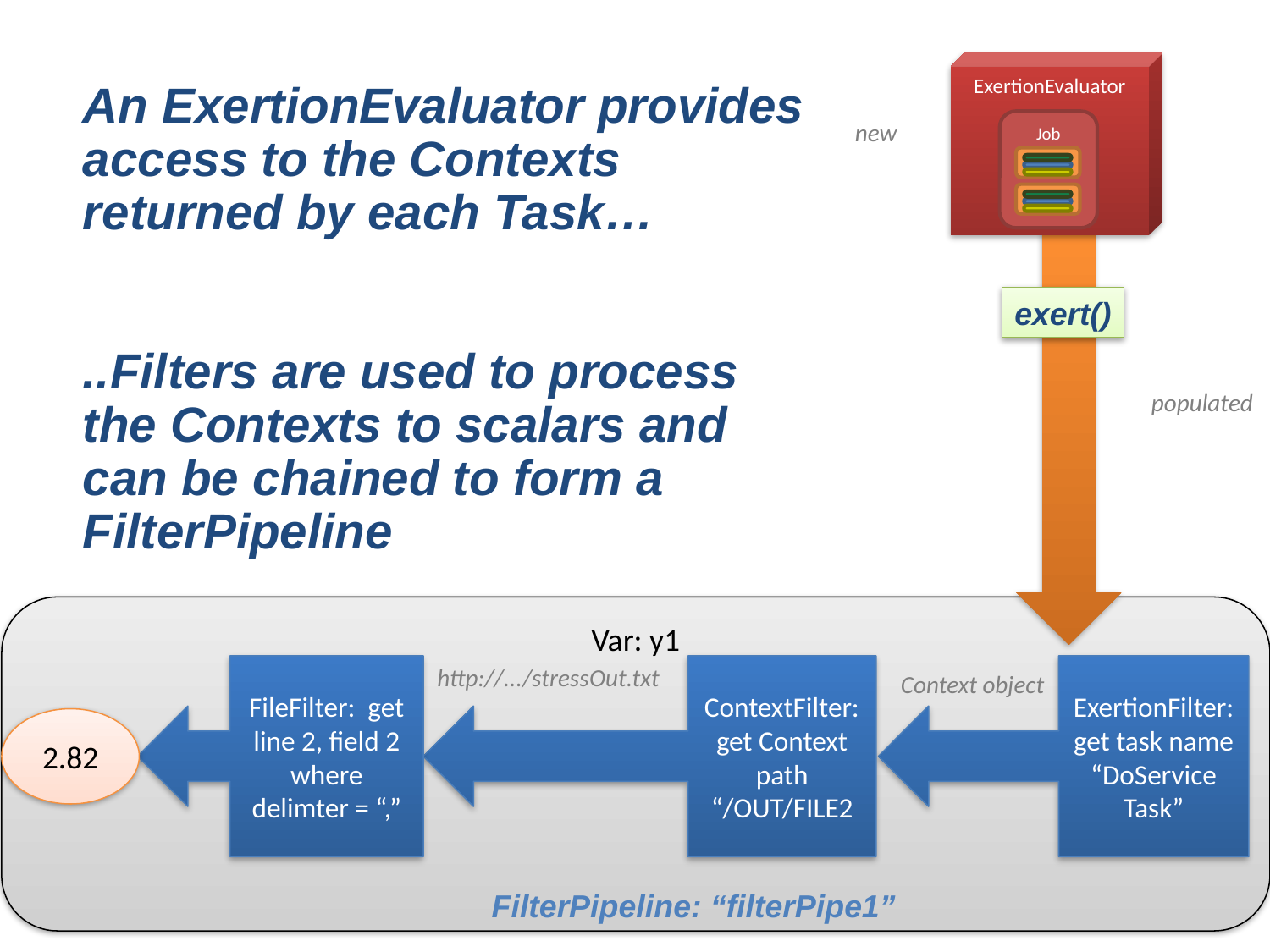

ExertionEvaluator
Job

An ExertionEvaluator provides access to the Contexts returned by each Task…

..Filters are used to process the Contexts to scalars and can be chained to form a FilterPipeline
new

exert()
populated
Var: y1
FileFilter:  get line 2, field 2 where delimter = “,”
ContextFilter: get Context path “/OUT/FILE2
http://.../stressOut.txt
ExertionFilter: get task name “DoService Task”
Context object
2.82
FilterPipeline: “filterPipe1”